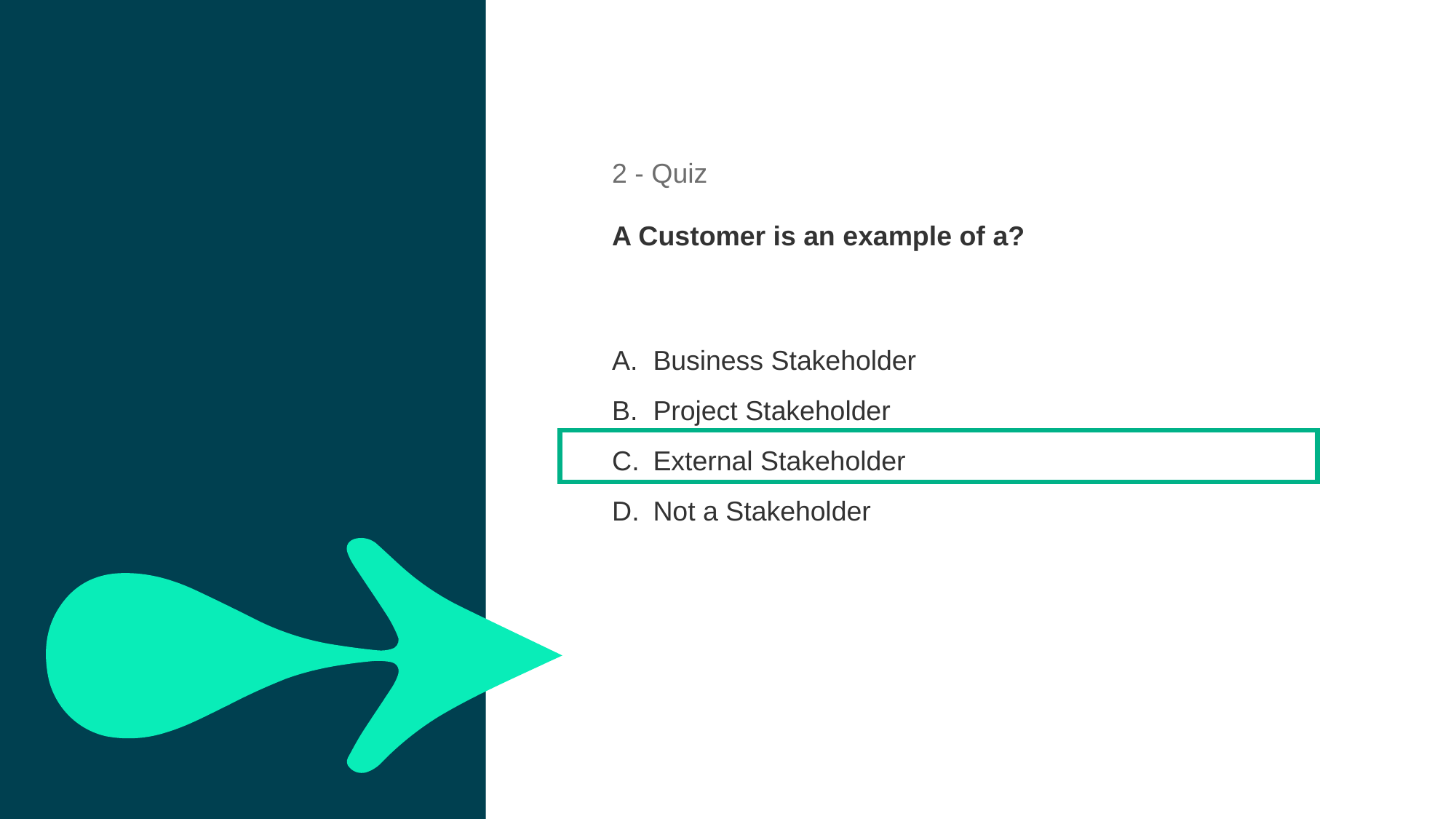

2 - Quiz
A Customer is an example of a?
20sec
Business Stakeholder
Project Stakeholder
External Stakeholder
Not a Stakeholder